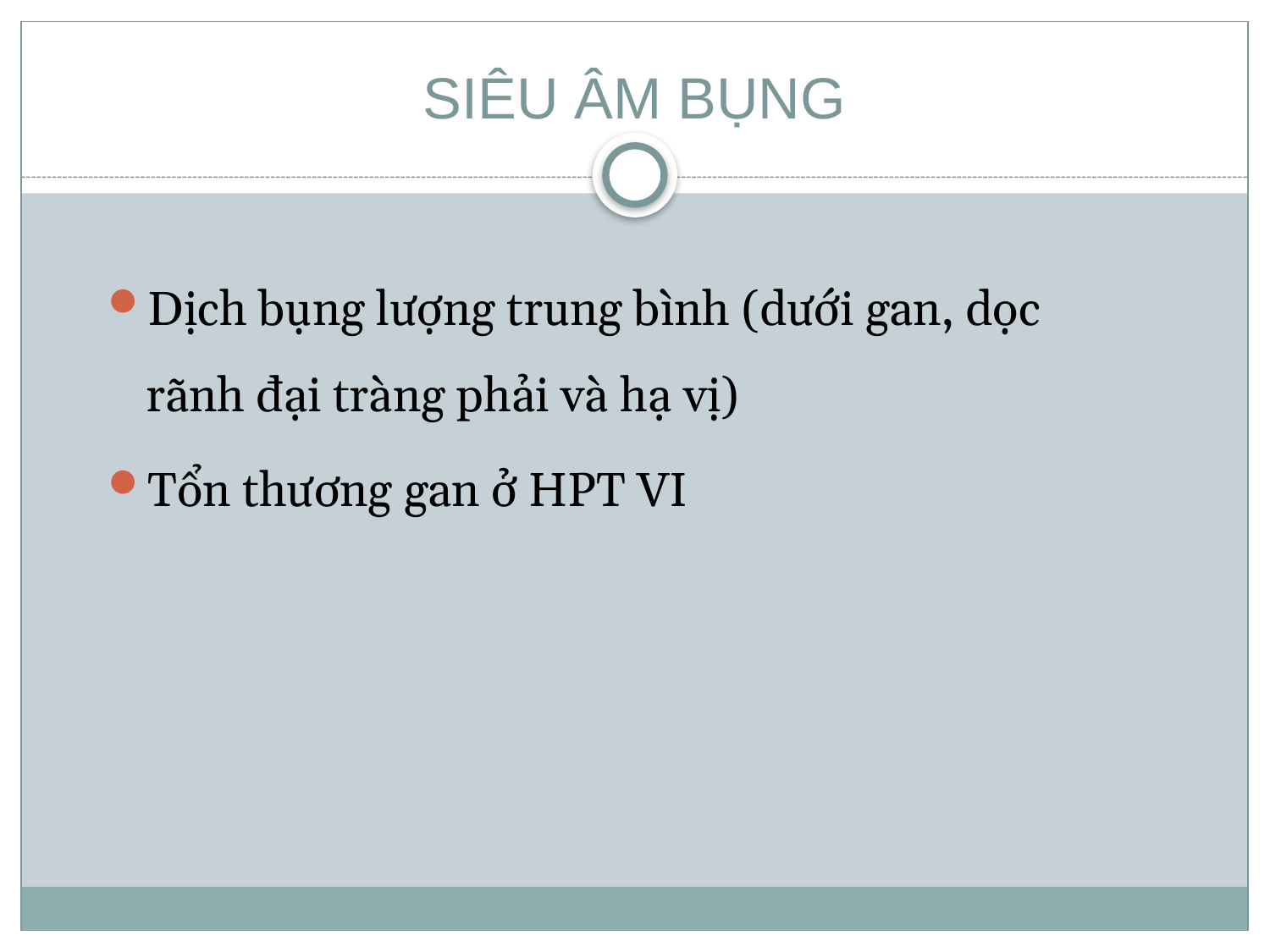

# SIÊU ÂM BỤNG
Dịch bụng lượng trung bình (dưới gan, dọc rãnh đại tràng phải và hạ vị)
Tổn thương gan ở HPT VI